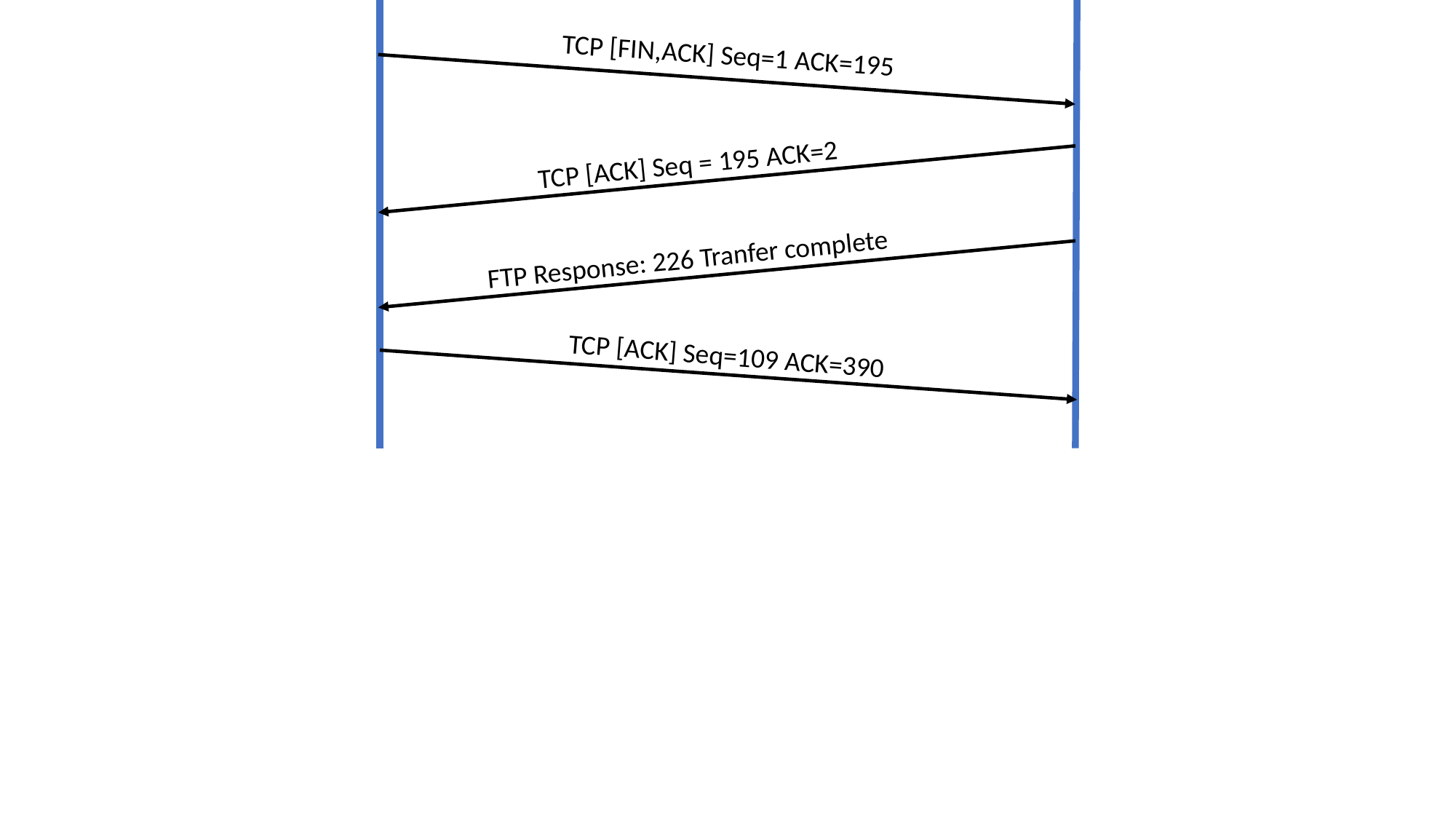

TCP [FIN,ACK] Seq=1 ACK=195
TCP [ACK] Seq = 195 ACK=2
FTP Response: 226 Tranfer complete
TCP [ACK] Seq=109 ACK=390